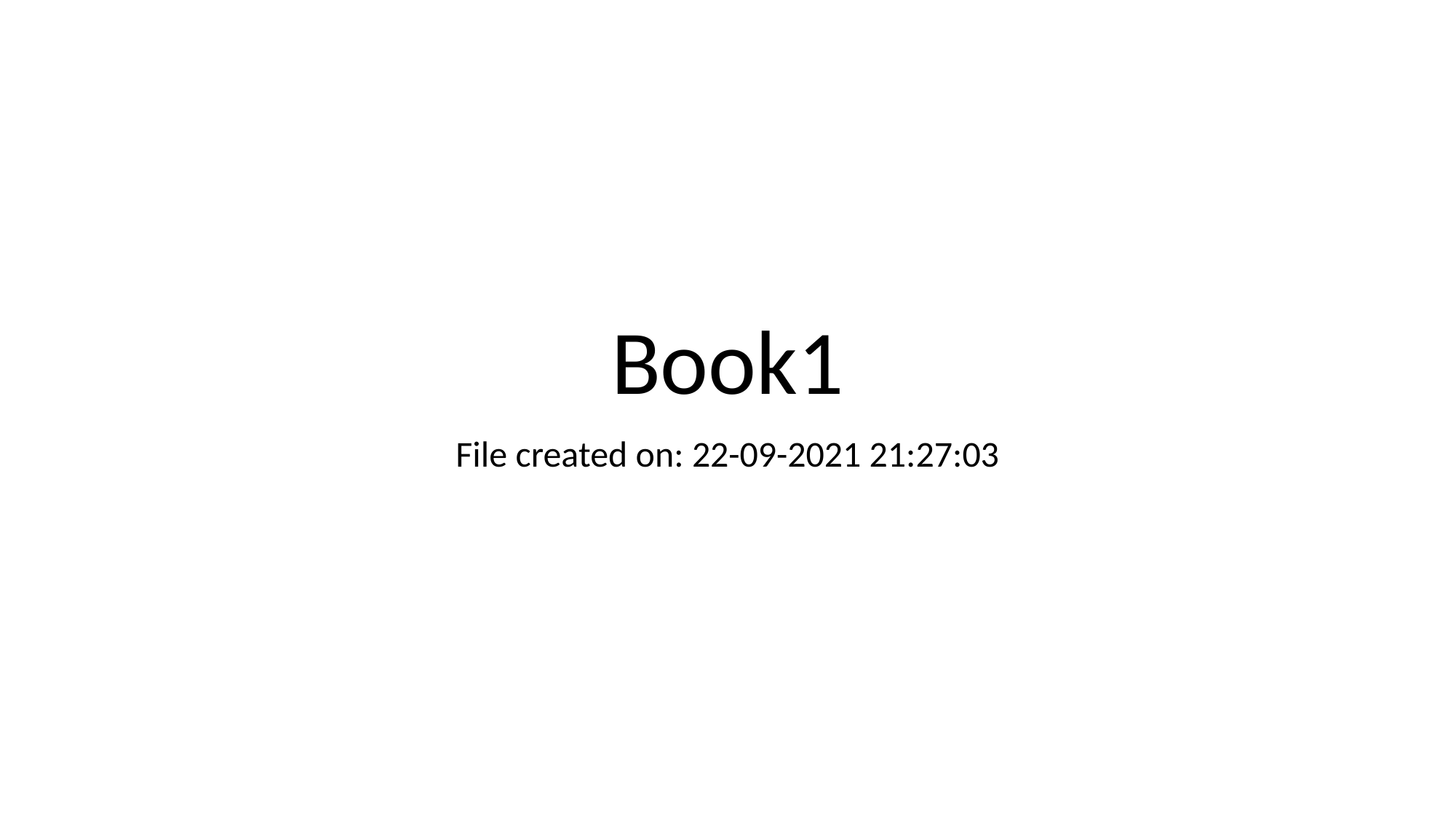

# Book1
File created on: 22-09-2021 21:27:03